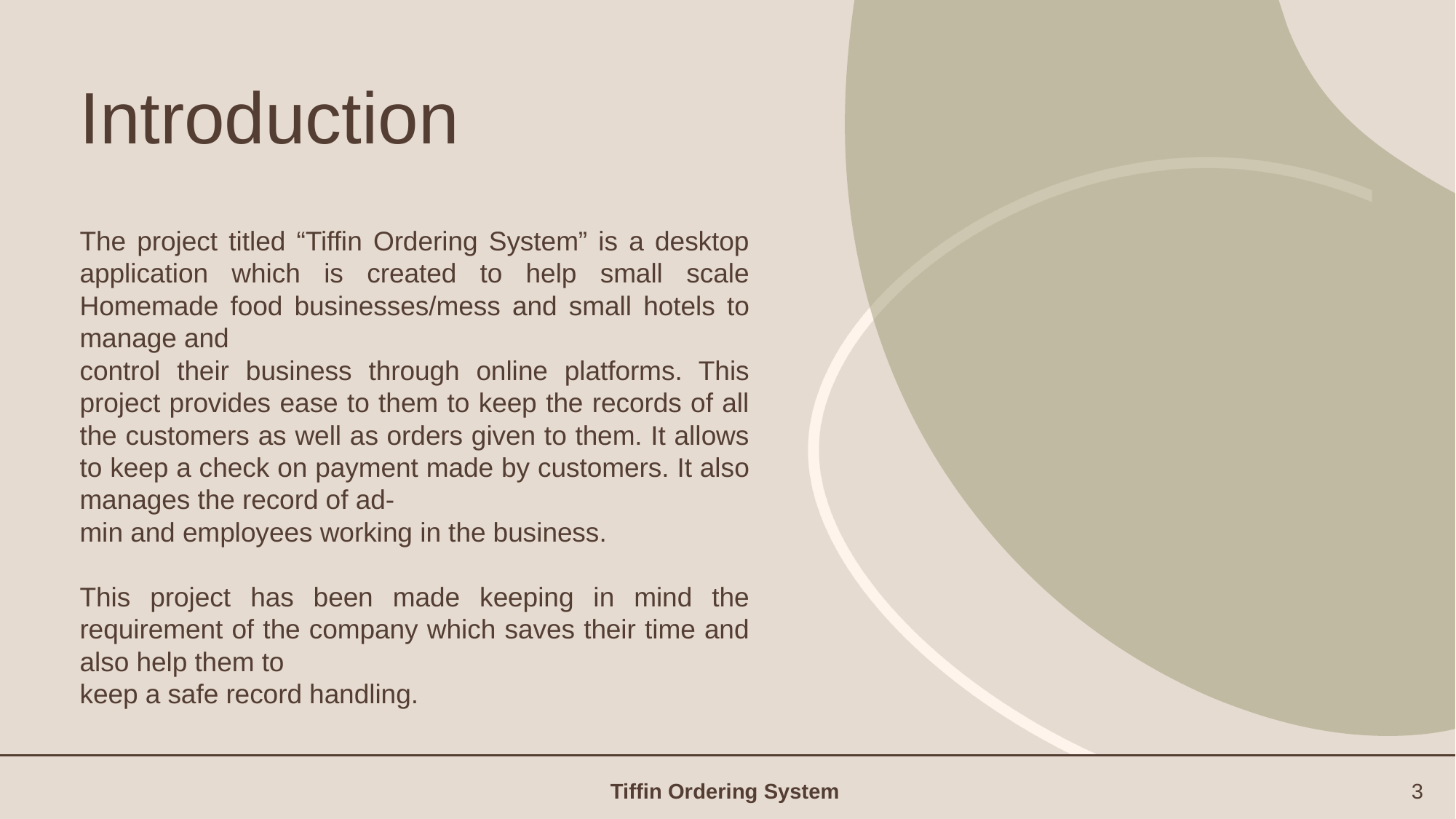

# Introduction
The project titled “Tiffin Ordering System” is a desktop application which is created to help small scale Homemade food businesses/mess and small hotels to manage and
control their business through online platforms. This project provides ease to them to keep the records of all the customers as well as orders given to them. It allows to keep a check on payment made by customers. It also manages the record of ad-
min and employees working in the business.

This project has been made keeping in mind the requirement of the company which saves their time and also help them to
keep a safe record handling.
Tiffin Ordering System
3